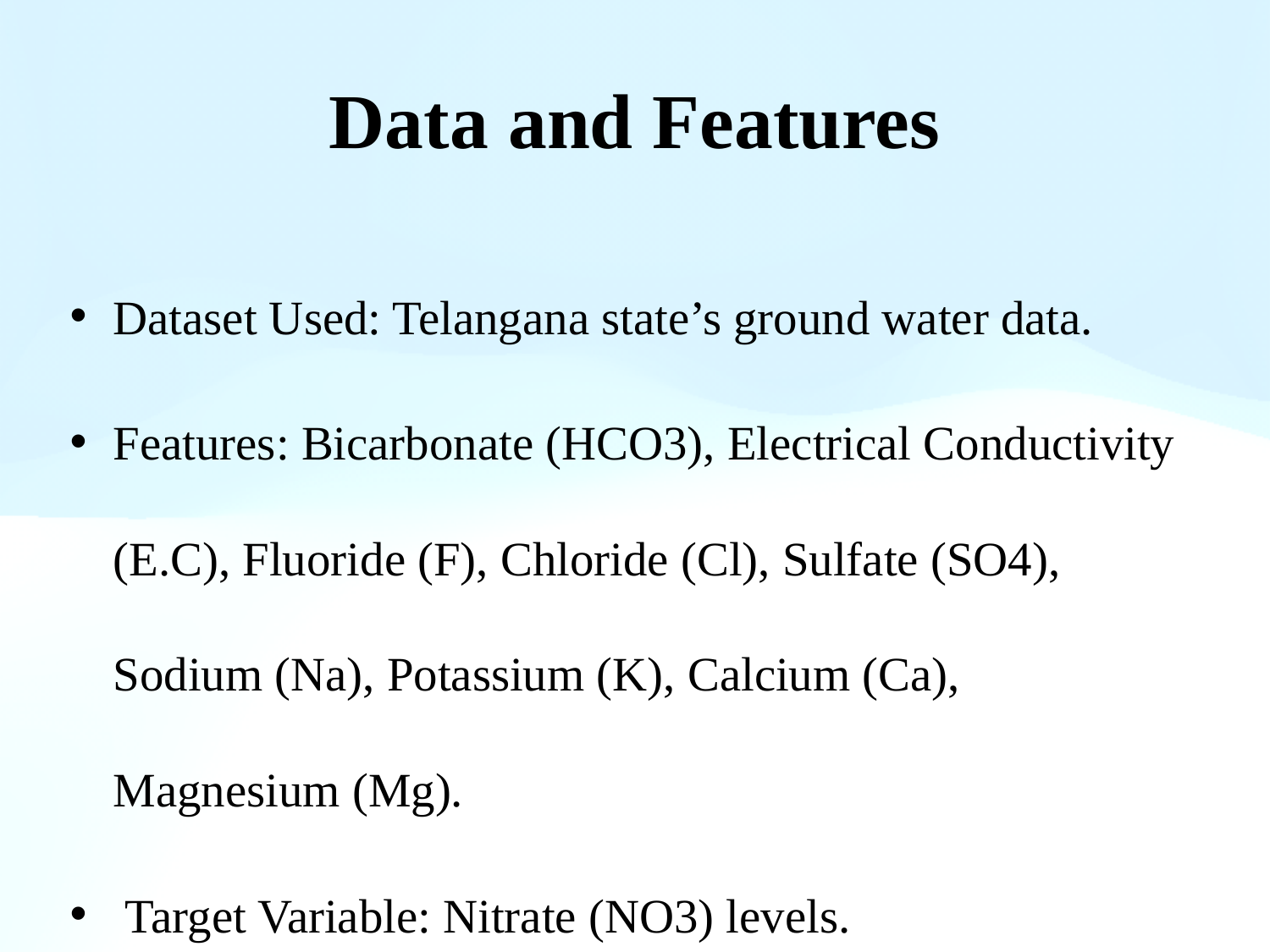

# Data and Features
Dataset Used: Telangana state’s ground water data.
Features: Bicarbonate (HCO3), Electrical Conductivity (E.C), Fluoride (F), Chloride (Cl), Sulfate (SO4), Sodium (Na), Potassium (K), Calcium (Ca), Magnesium (Mg).
 Target Variable: Nitrate (NO3) levels.